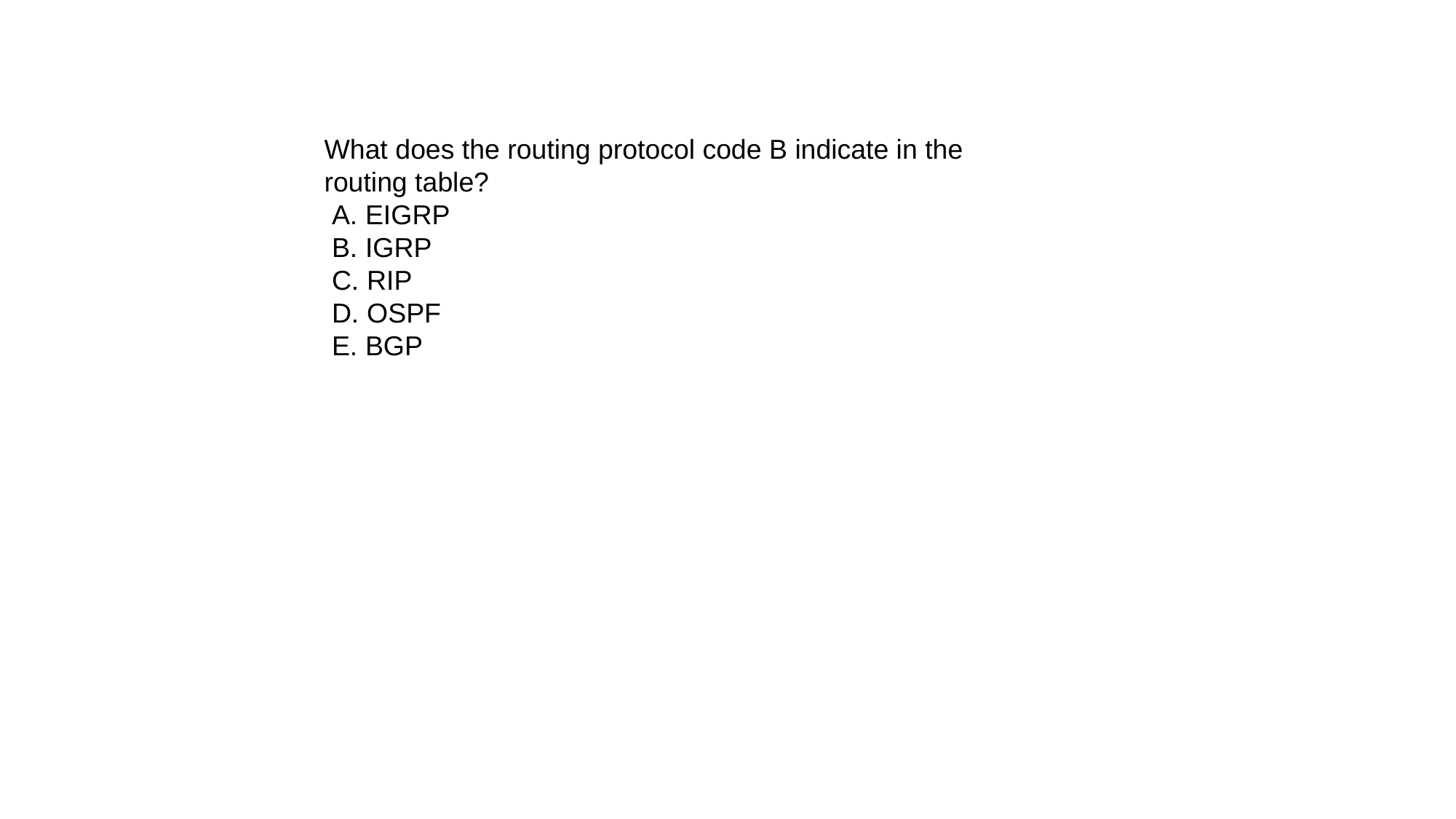

What does the routing protocol code B indicate in the routing table?
 A. EIGRP
 B. IGRP
 C. RIP
 D. OSPF
 E. BGP